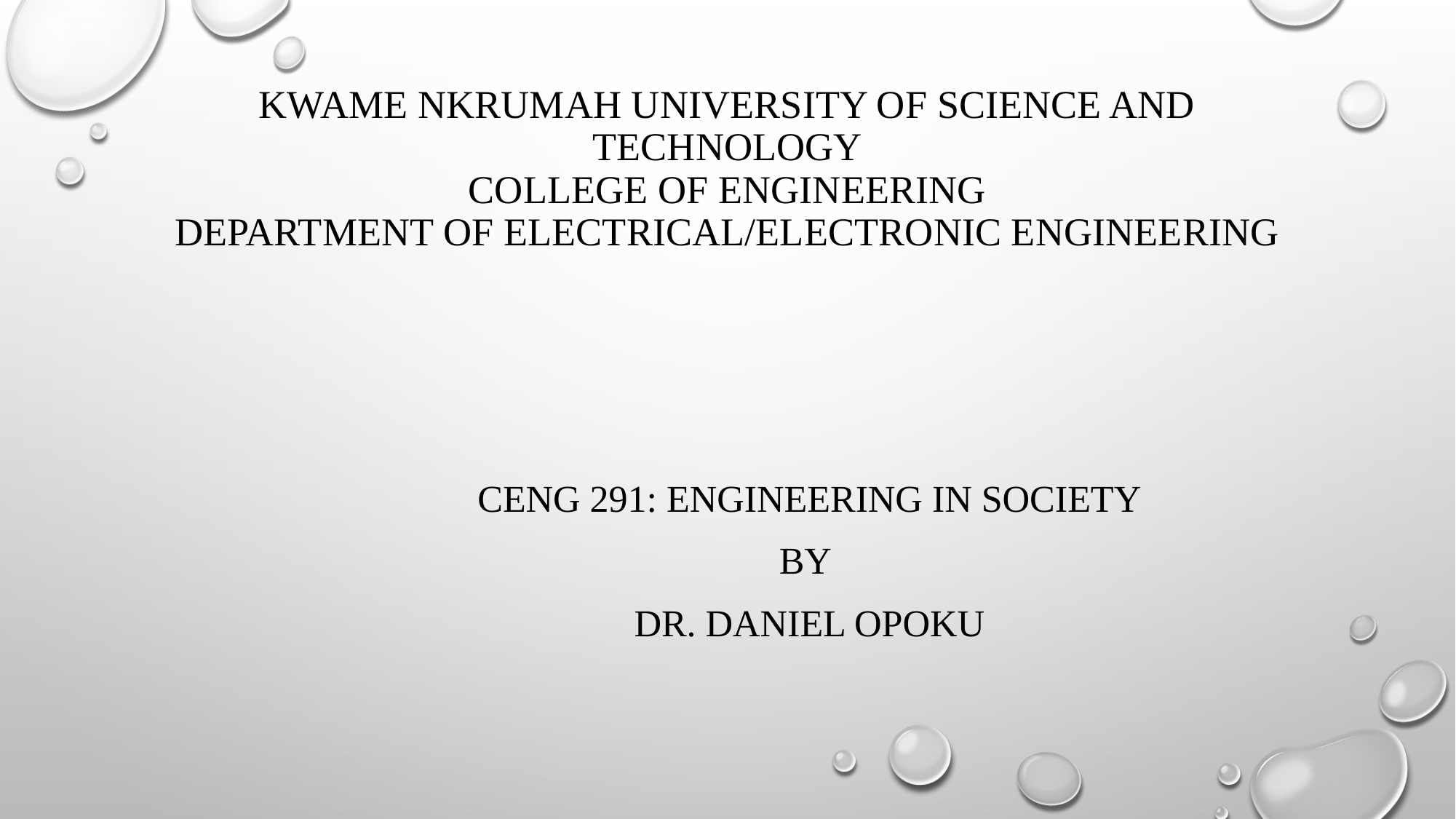

# KWAME NKRUMAH UNIVERSITY OF SCIENCE AND TECHNOLOGY COLLEGE OF ENGINEERING DEPARTMENT OF ELECTRICAL/ELECTRONIC ENGINEERING

CENG 291: ENGINEERING IN SOCIETY
BY
DR. DANIEL OPOKU